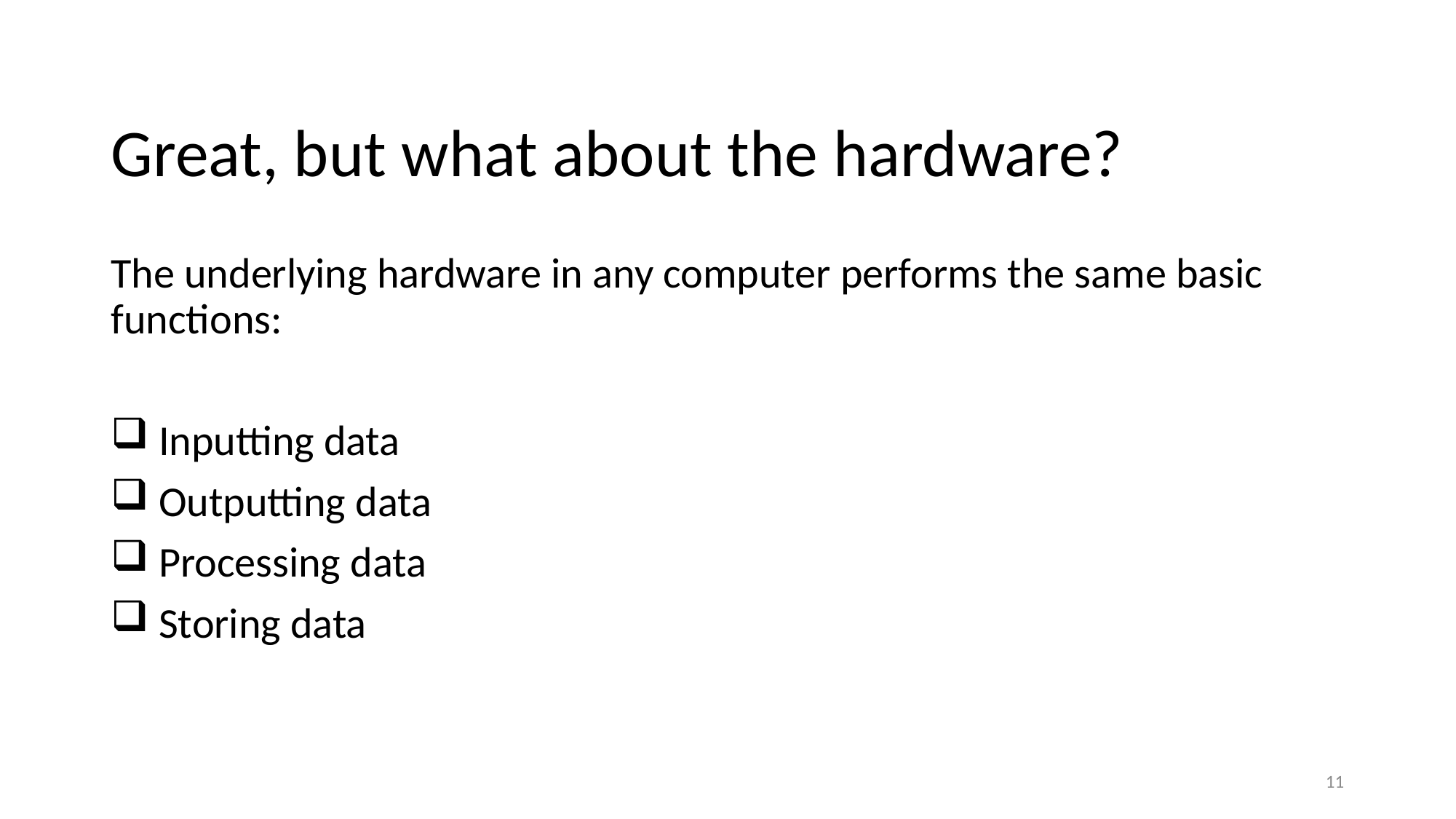

# Great, but what about the hardware?
The underlying hardware in any computer performs the same basic functions:

 Inputting data
 Outputting data
 Processing data
 Storing data
11